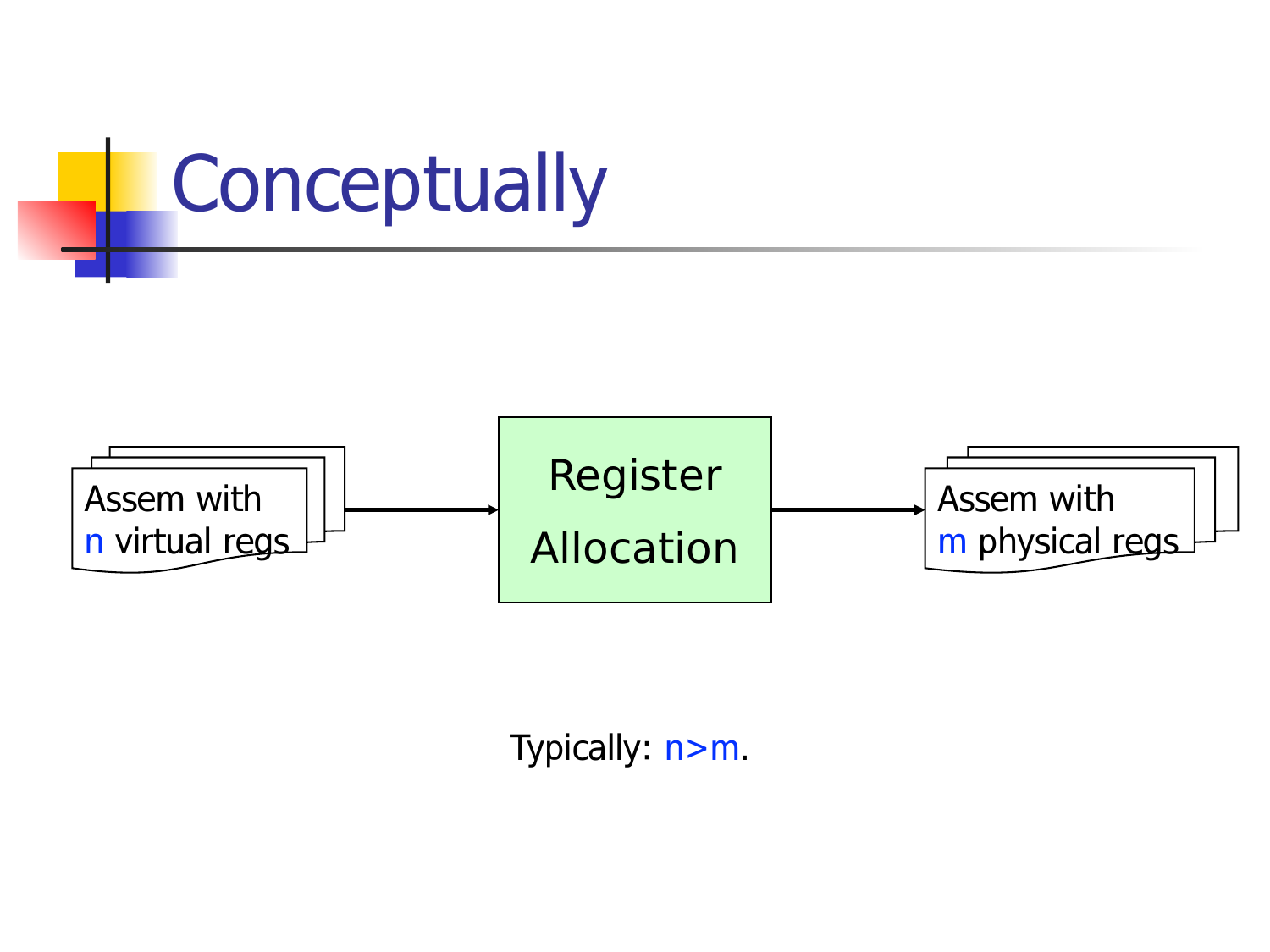

# Conceptually
Register
Allocation
Assem with
n virtual regs
Assem with
m physical regs
Typically: n>m.